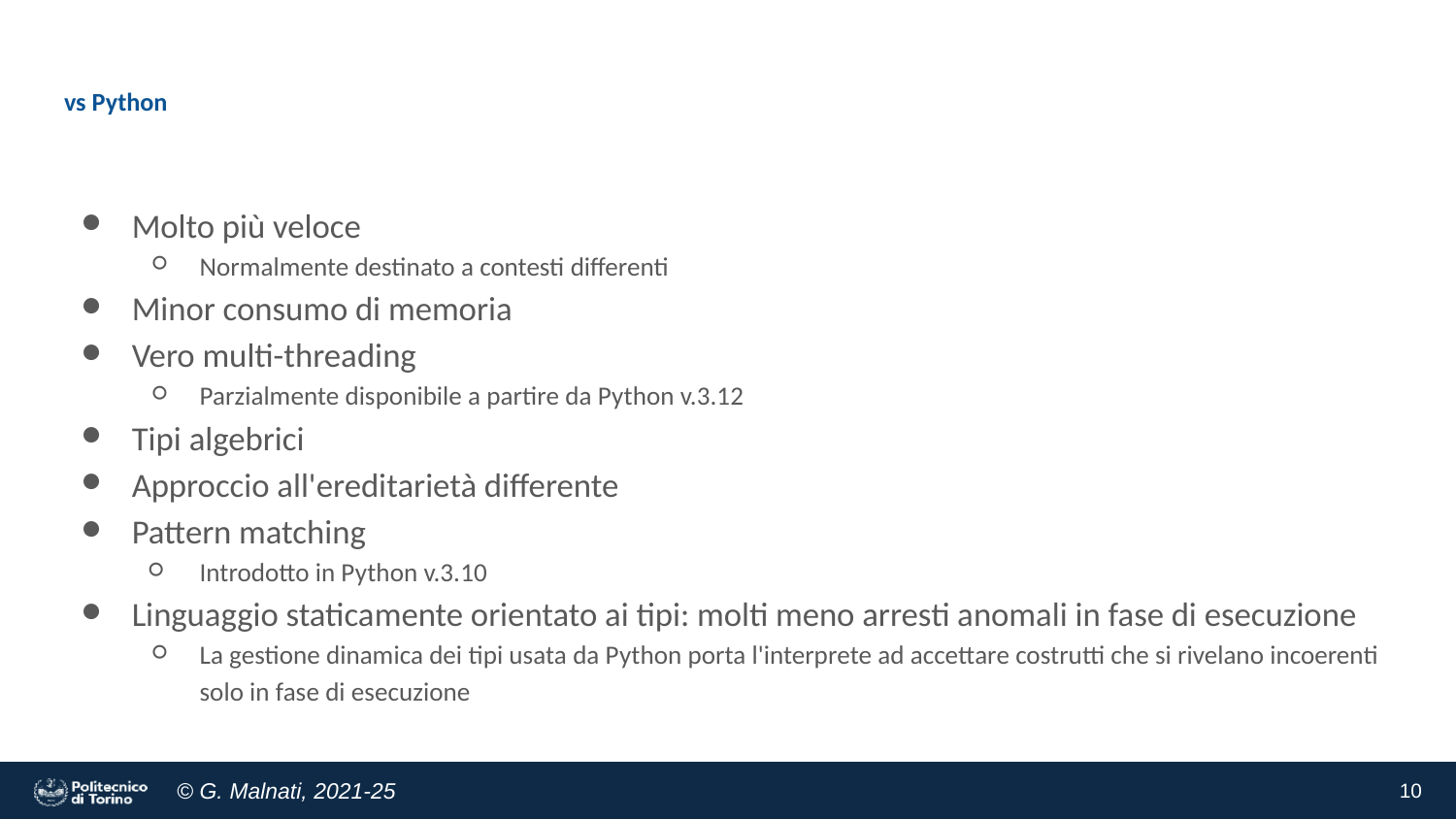

# vs Python
Molto più veloce
Normalmente destinato a contesti differenti
Minor consumo di memoria
Vero multi-threading
Parzialmente disponibile a partire da Python v.3.12
Tipi algebrici
Approccio all'ereditarietà differente
Pattern matching
Introdotto in Python v.3.10
Linguaggio staticamente orientato ai tipi: molti meno arresti anomali in fase di esecuzione
La gestione dinamica dei tipi usata da Python porta l'interprete ad accettare costrutti che si rivelano incoerenti solo in fase di esecuzione
10